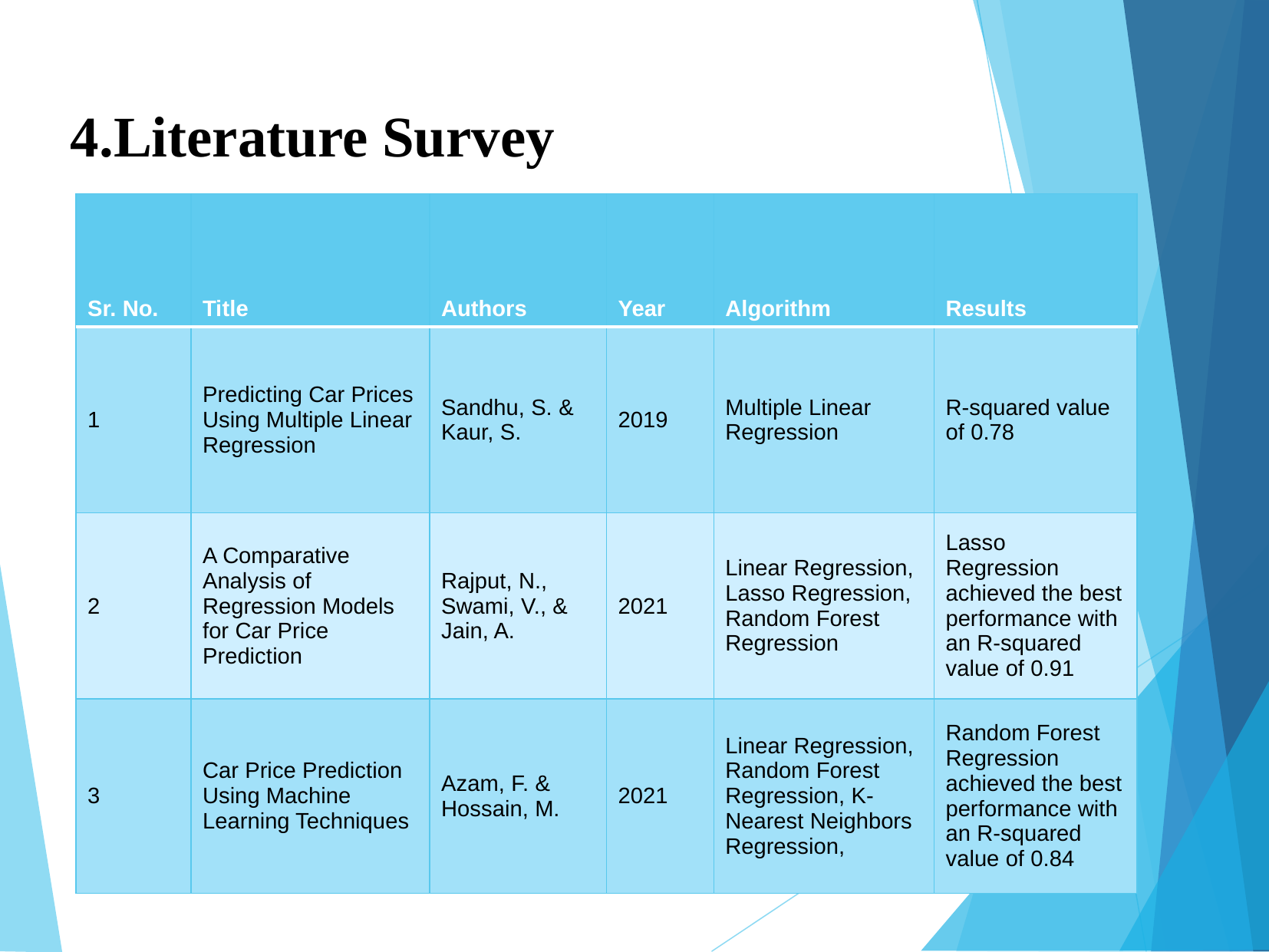

4.Literature Survey
| Sr. No. | Title | Authors | Year | Algorithm | Results |
| --- | --- | --- | --- | --- | --- |
| 1 | Predicting Car Prices Using Multiple Linear Regression | Sandhu, S. & Kaur, S. | 2019 | Multiple Linear Regression | R-squared value of 0.78 |
| 2 | A Comparative Analysis of Regression Models for Car Price Prediction | Rajput, N., Swami, V., & Jain, A. | 2021 | Linear Regression, Lasso Regression, Random Forest Regression | Lasso Regression achieved the best performance with an R-squared value of 0.91 |
| 3 | Car Price Prediction Using Machine Learning Techniques | Azam, F. & Hossain, M. | 2021 | Linear Regression, Random Forest Regression, K-Nearest Neighbors Regression, | Random Forest Regression achieved the best performance with an R-squared value of 0.84 |